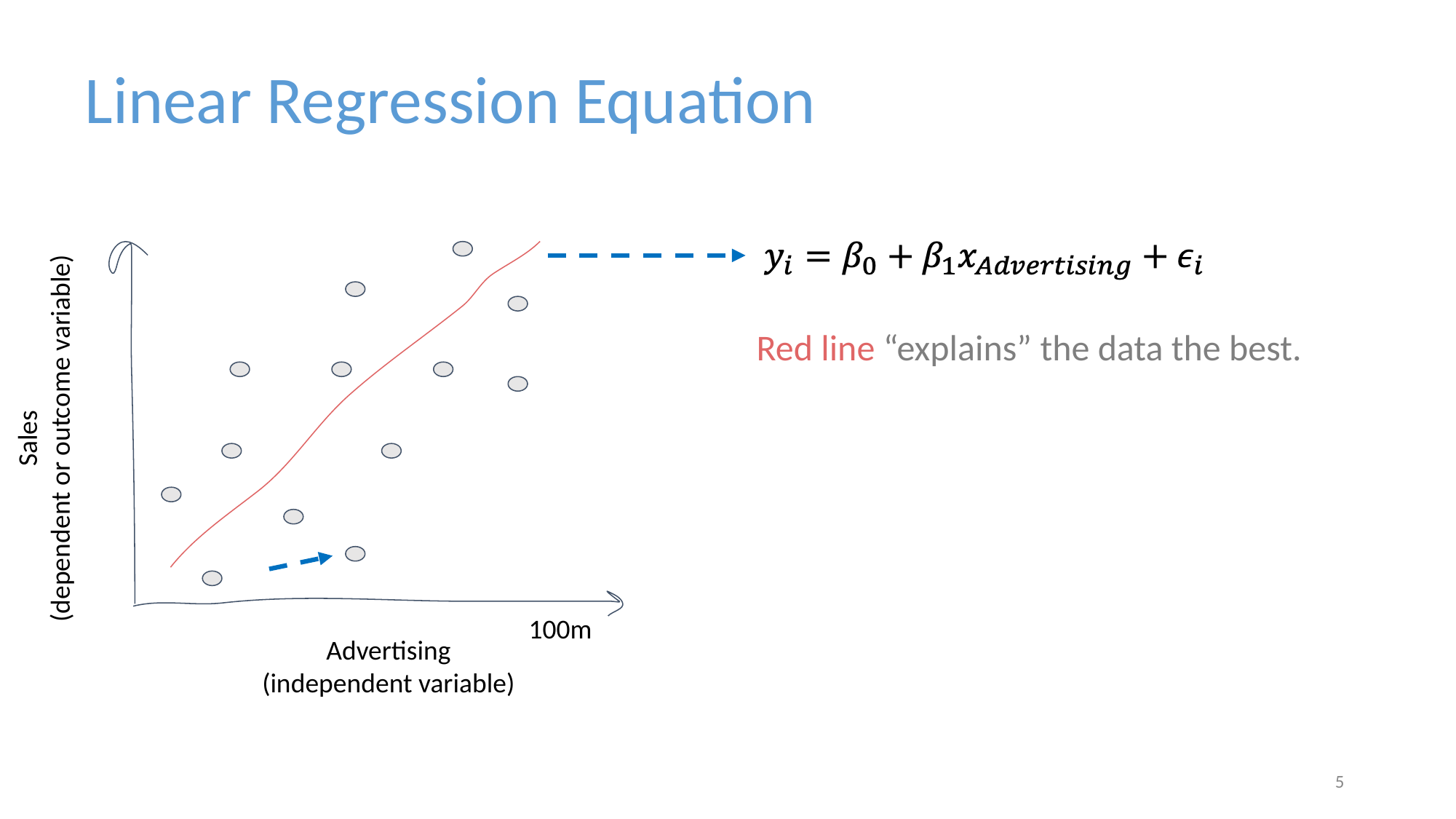

Linear Regression Equation

Sales
(dependent or outcome variable)

Advertising
(independent variable)
Red line “explains” the data the best.
100m
5